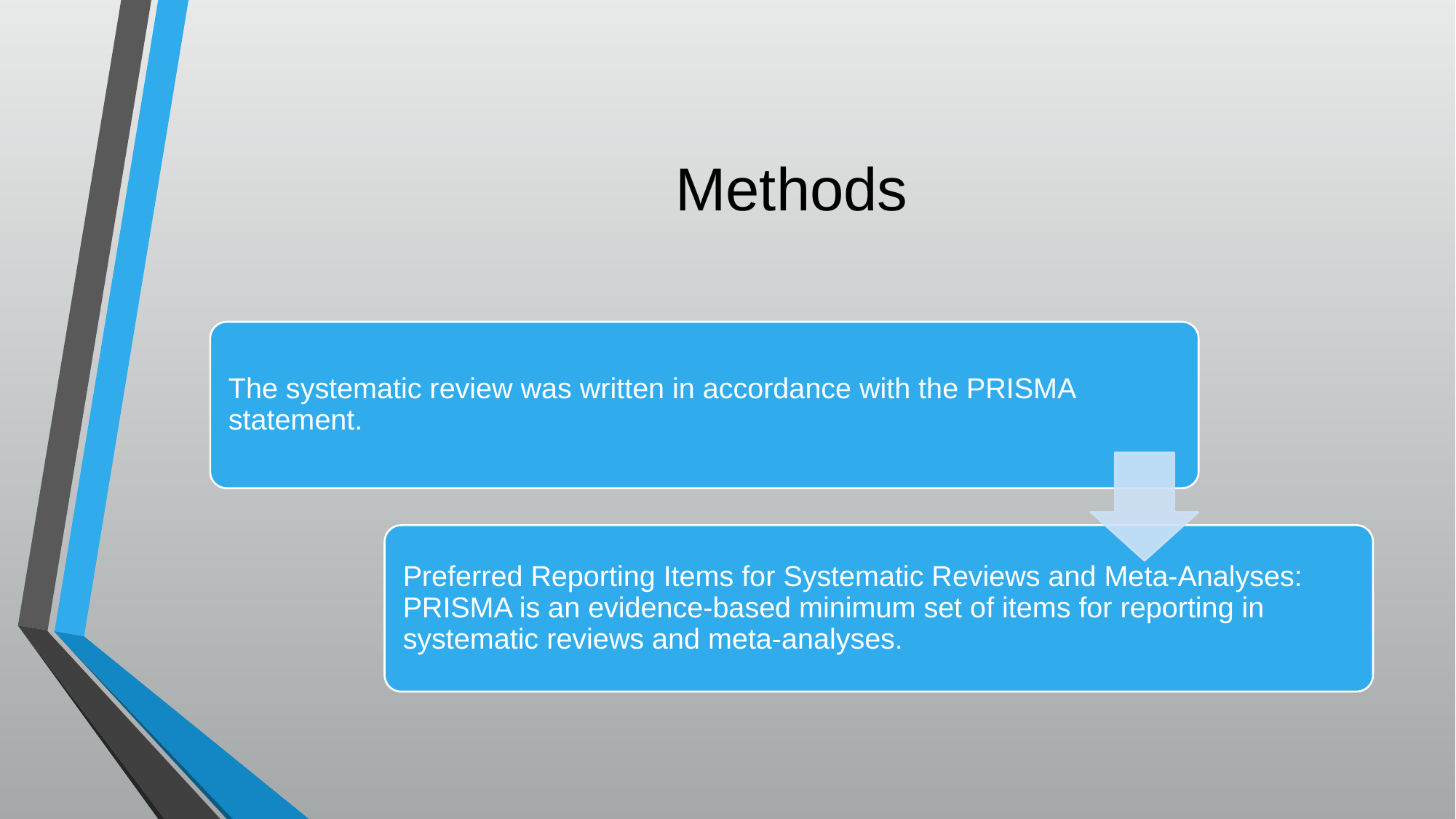

# Methods
The systematic review was written in accordance with the PRISMA statement.
Preferred Reporting Items for Systematic Reviews and Meta-Analyses:
PRISMA is an evidence-based minimum set of items for reporting in systematic reviews and meta-analyses.